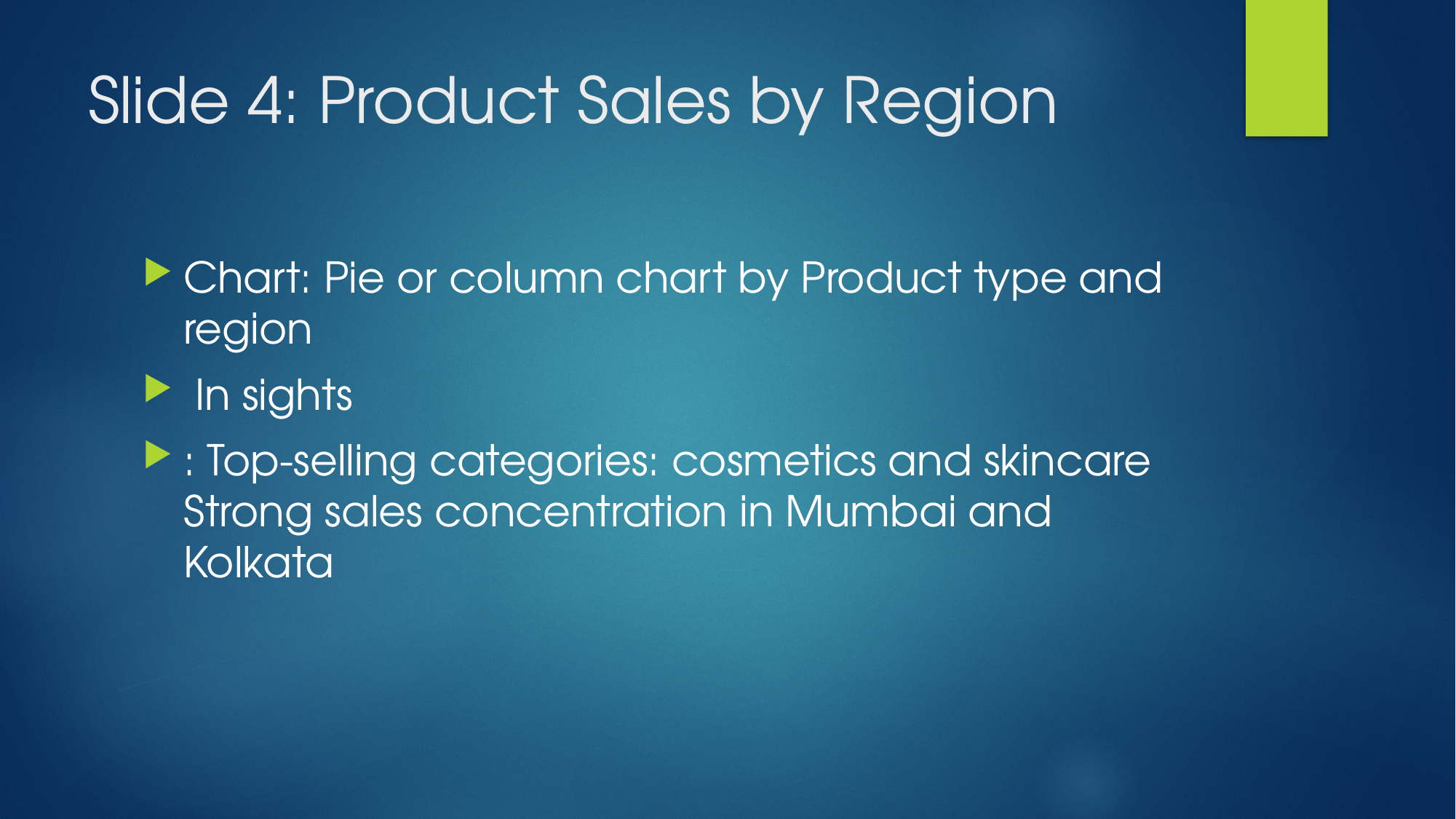

# Slide 4: Product Sales by Region
Chart: Pie or column chart by Product type and region
 In sights
: Top-selling categories: cosmetics and skincare Strong sales concentration in Mumbai and Kolkata